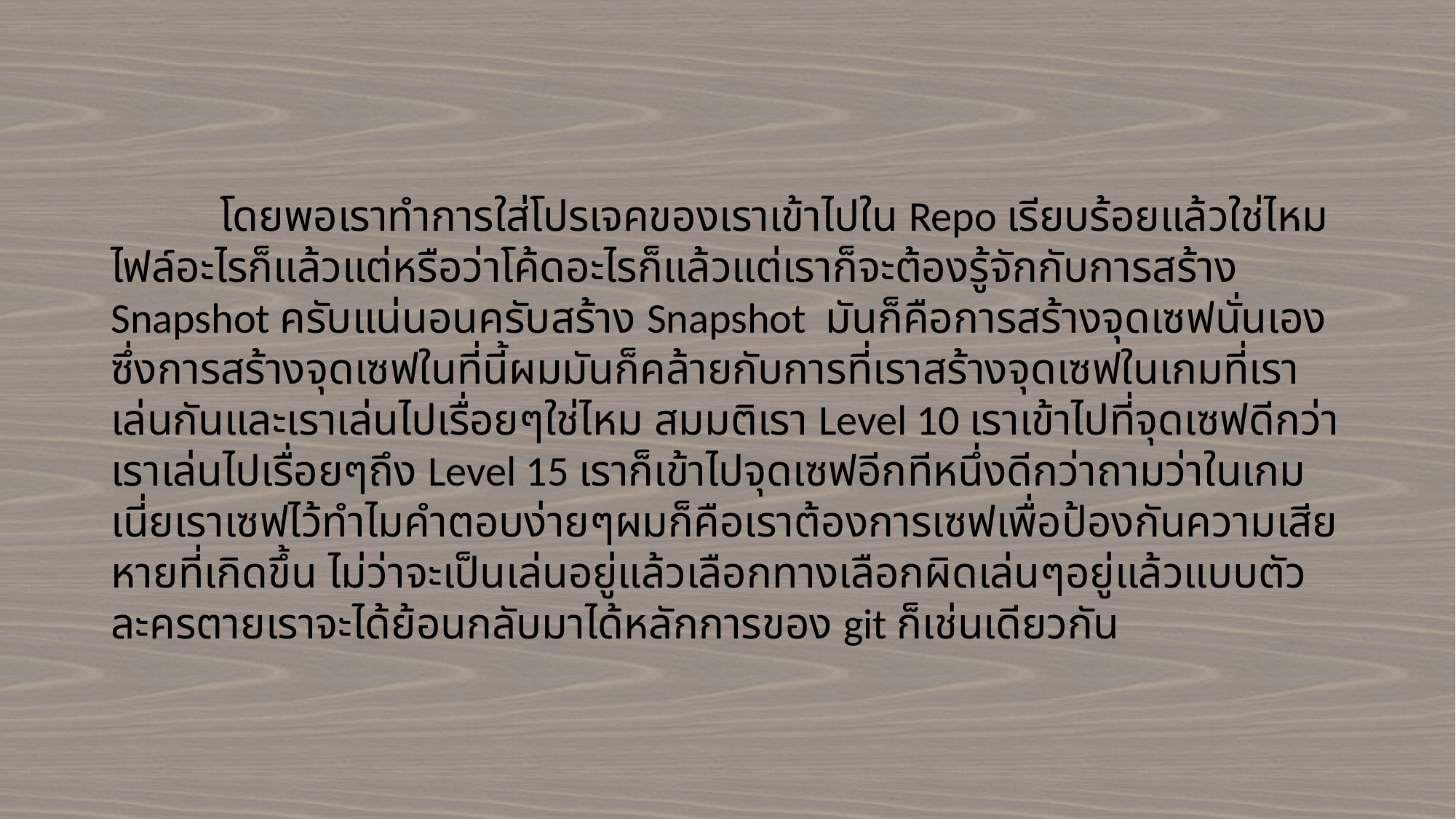

โดยพอเราทำการใส่โปรเจคของเราเข้าไปใน Repo เรียบร้อยแล้วใช่ไหมไฟล์อะไรก็แล้วแต่หรือว่าโค้ดอะไรก็แล้วแต่เราก็จะต้องรู้จักกับการสร้าง Snapshot ครับแน่นอนครับสร้าง Snapshot  มันก็คือการสร้างจุดเซฟนั่นเองซึ่งการสร้างจุดเซฟในที่นี้ผมมันก็คล้ายกับการที่เราสร้างจุดเซฟในเกมที่เราเล่นกันและเราเล่นไปเรื่อยๆใช่ไหม สมมติเรา Level 10 เราเข้าไปที่จุดเซฟดีกว่า เราเล่นไปเรื่อยๆถึง Level 15 เราก็เข้าไปจุดเซฟอีกทีหนึ่งดีกว่าถามว่าในเกมเนี่ยเราเซฟไว้ทำไมคำตอบง่ายๆผมก็คือเราต้องการเซฟเพื่อป้องกันความเสียหายที่เกิดขึ้น ไม่ว่าจะเป็นเล่นอยู่แล้วเลือกทางเลือกผิดเล่นๆอยู่แล้วแบบตัวละครตายเราจะได้ย้อนกลับมาได้หลักการของ git ก็เช่นเดียวกัน